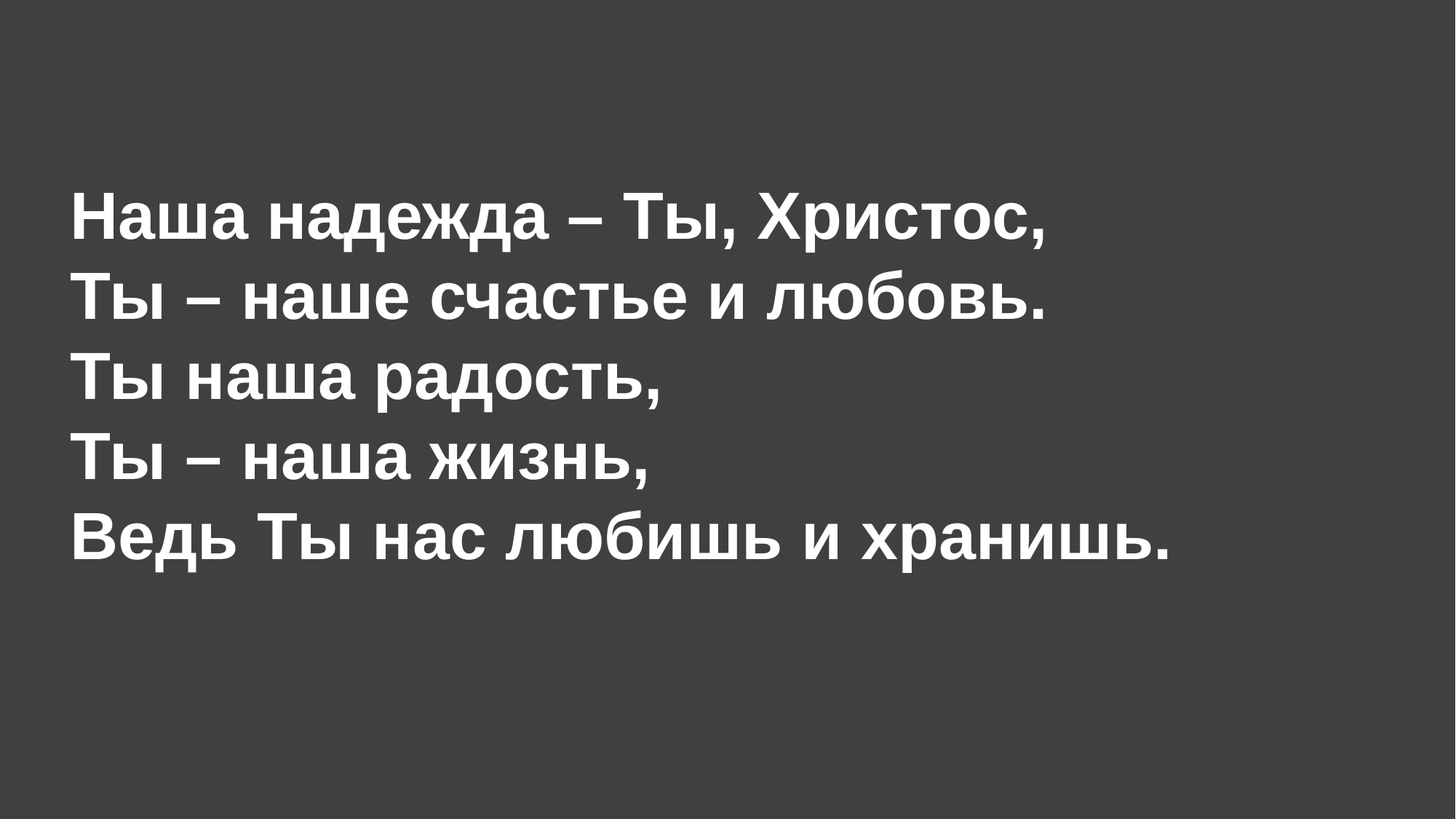

# Наша надежда – Ты, Христос, Ты – наше счастье и любовь. Ты наша радость, Ты – наша жизнь, Ведь Ты нас любишь и хранишь.